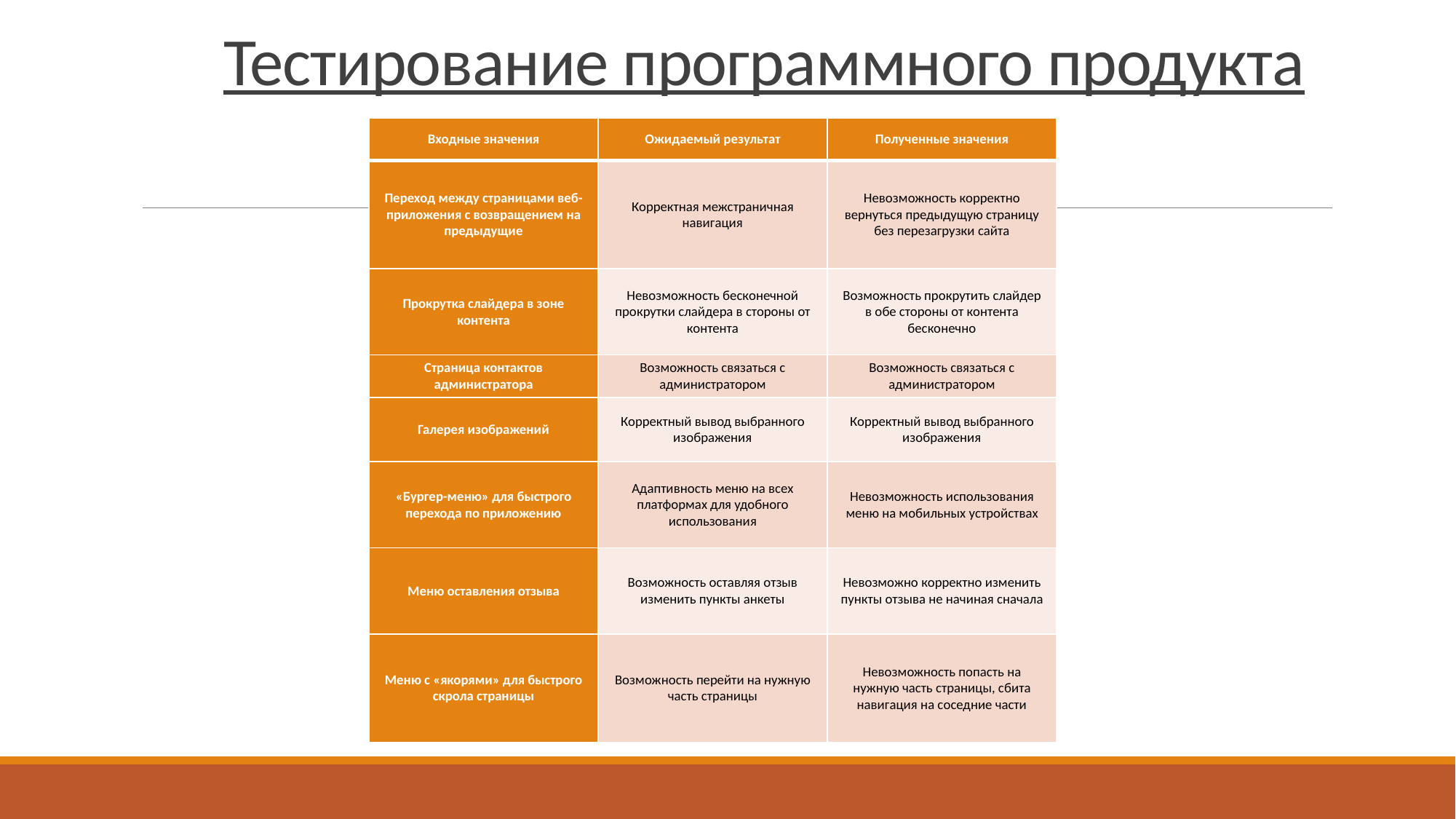

# Тестирование программного продукта
| Входные значения | Ожидаемый результат | Полученные значения |
| --- | --- | --- |
| Переход между страницами веб-приложения с возвращением на предыдущие | Корректная межстраничная навигация | Невозможность корректно вернуться предыдущую страницу без перезагрузки сайта |
| Прокрутка слайдера в зоне контента | Невозможность бесконечной прокрутки слайдера в стороны от контента | Возможность прокрутить слайдер в обе стороны от контента бесконечно |
| Страница контактов администратора | Возможность связаться с администратором | Возможность связаться с администратором |
| Галерея изображений | Корректный вывод выбранного изображения | Корректный вывод выбранного изображения |
| «Бургер-меню» для быстрого перехода по приложению | Адаптивность меню на всех платформах для удобного использования | Невозможность использования меню на мобильных устройствах |
| Меню оставления отзыва | Возможность оставляя отзыв изменить пункты анкеты | Невозможно корректно изменить пункты отзыва не начиная сначала |
| Меню с «якорями» для быстрого скрола страницы | Возможность перейти на нужную часть страницы | Невозможность попасть на нужную часть страницы, сбита навигация на соседние части |